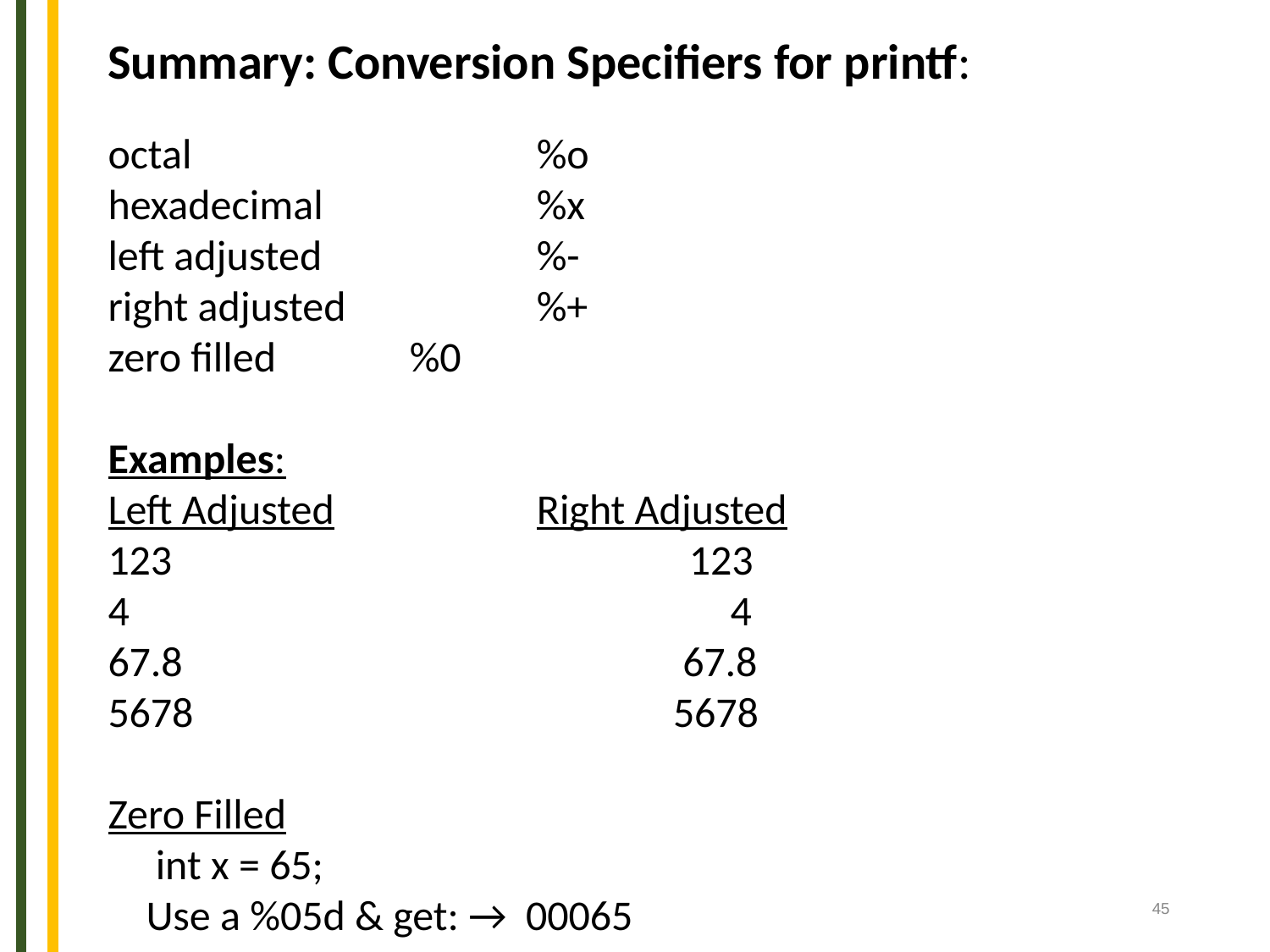

Summary: Conversion Specifiers for printf:

octal			%o
hexadecimal		%x
left adjusted 		%-
right adjusted 		%+
zero filled		%0

Examples:
Left Adjusted		Right Adjusted
123			                123
4				      	       4
67.8				  67.8
5678				 5678

Zero Filled
   	int x = 65;
    Use a %05d & get: →  00065
45